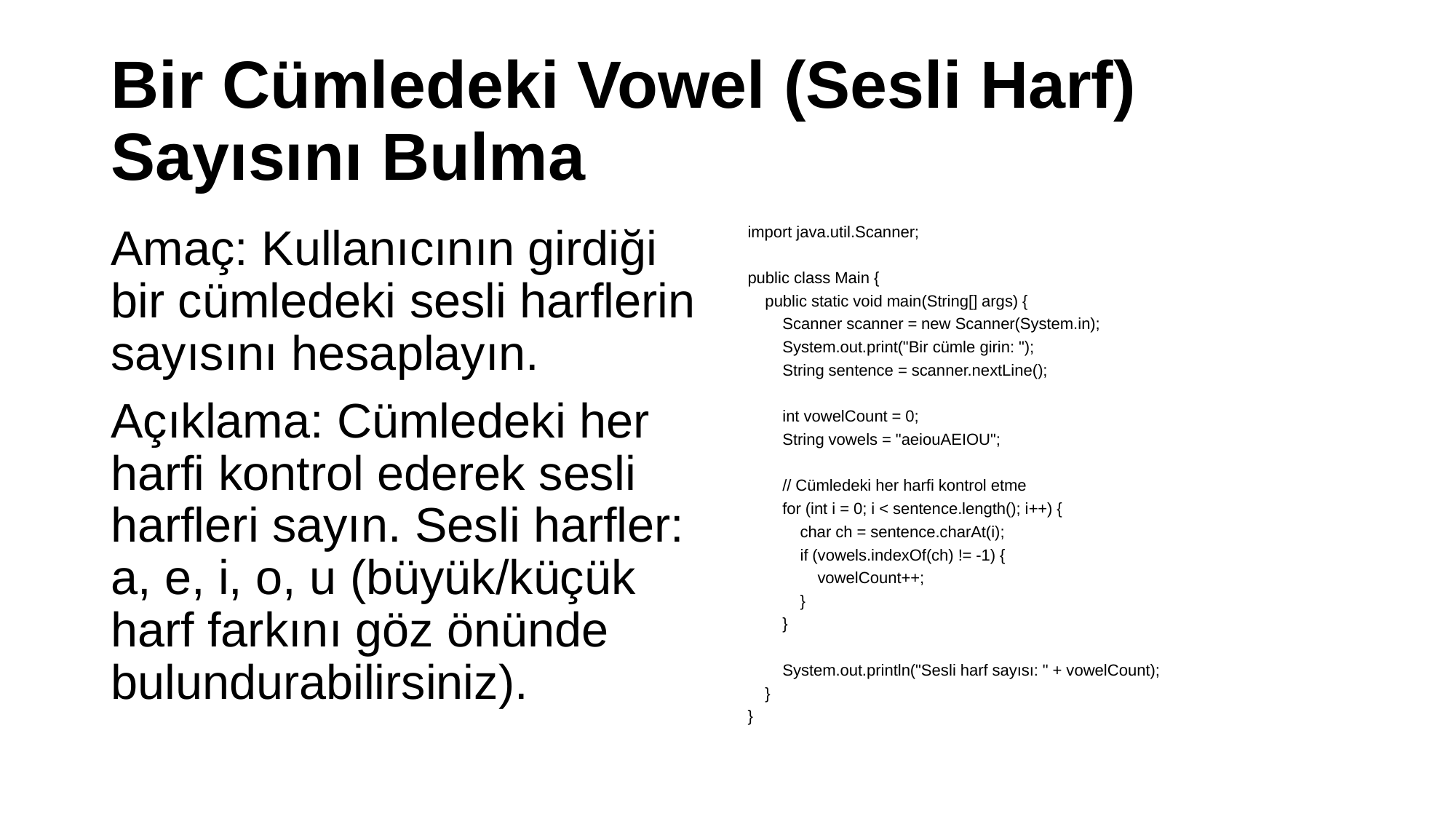

# Bir Cümledeki Vowel (Sesli Harf) Sayısını Bulma
Amaç: Kullanıcının girdiği bir cümledeki sesli harflerin sayısını hesaplayın.
Açıklama: Cümledeki her harfi kontrol ederek sesli harfleri sayın. Sesli harfler: a, e, i, o, u (büyük/küçük harf farkını göz önünde bulundurabilirsiniz).
import java.util.Scanner;

public class Main {
    public static void main(String[] args) {
        Scanner scanner = new Scanner(System.in);
        System.out.print("Bir cümle girin: ");
        String sentence = scanner.nextLine();

        int vowelCount = 0;
        String vowels = "aeiouAEIOU";

        // Cümledeki her harfi kontrol etme
        for (int i = 0; i < sentence.length(); i++) {
            char ch = sentence.charAt(i);
            if (vowels.indexOf(ch) != -1) {
                vowelCount++;
            }
        }

        System.out.println("Sesli harf sayısı: " + vowelCount);
    }
}